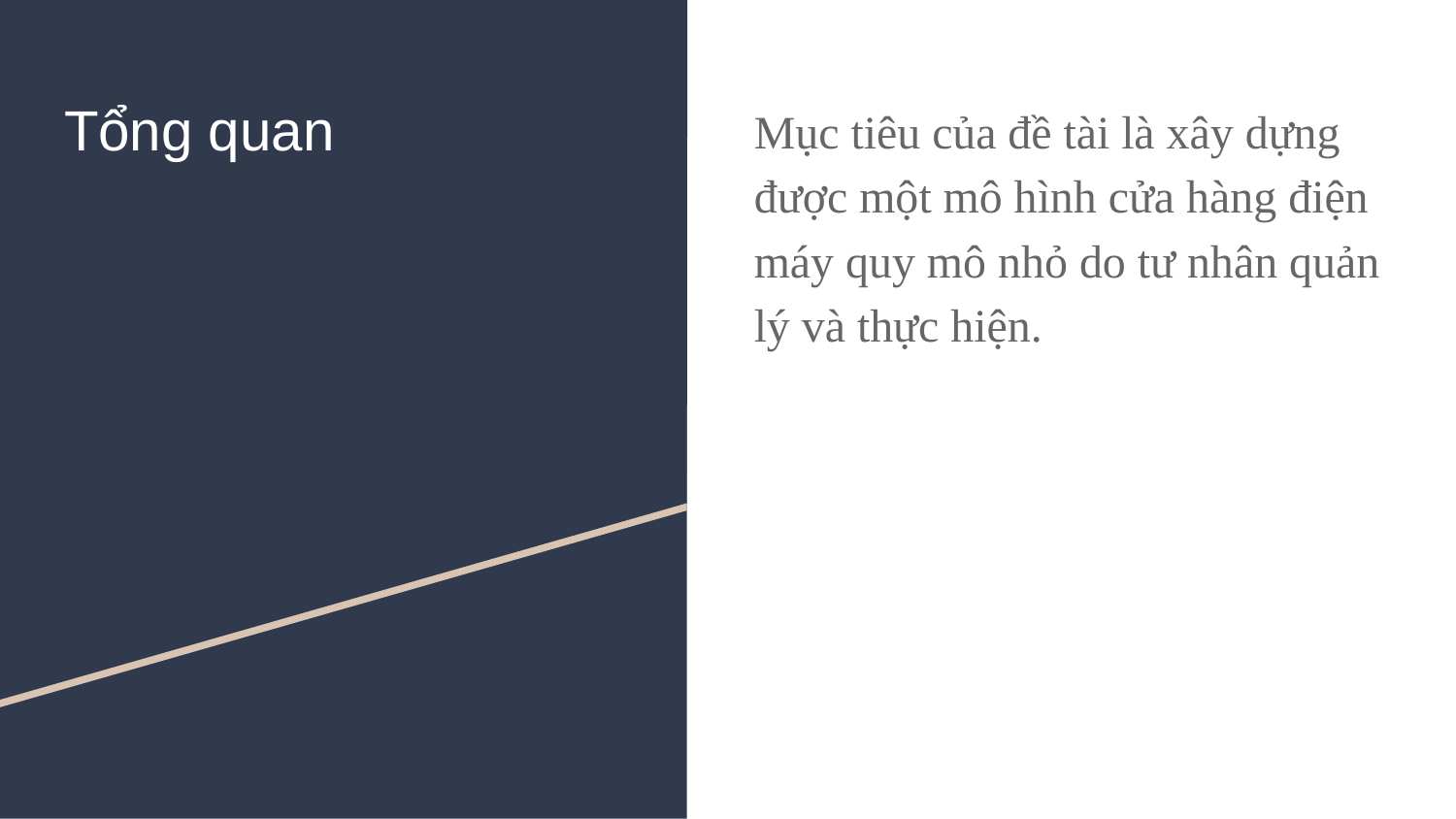

# Tổng quan
Mục tiêu của đề tài là xây dựng được một mô hình cửa hàng điện máy quy mô nhỏ do tư nhân quản lý và thực hiện.